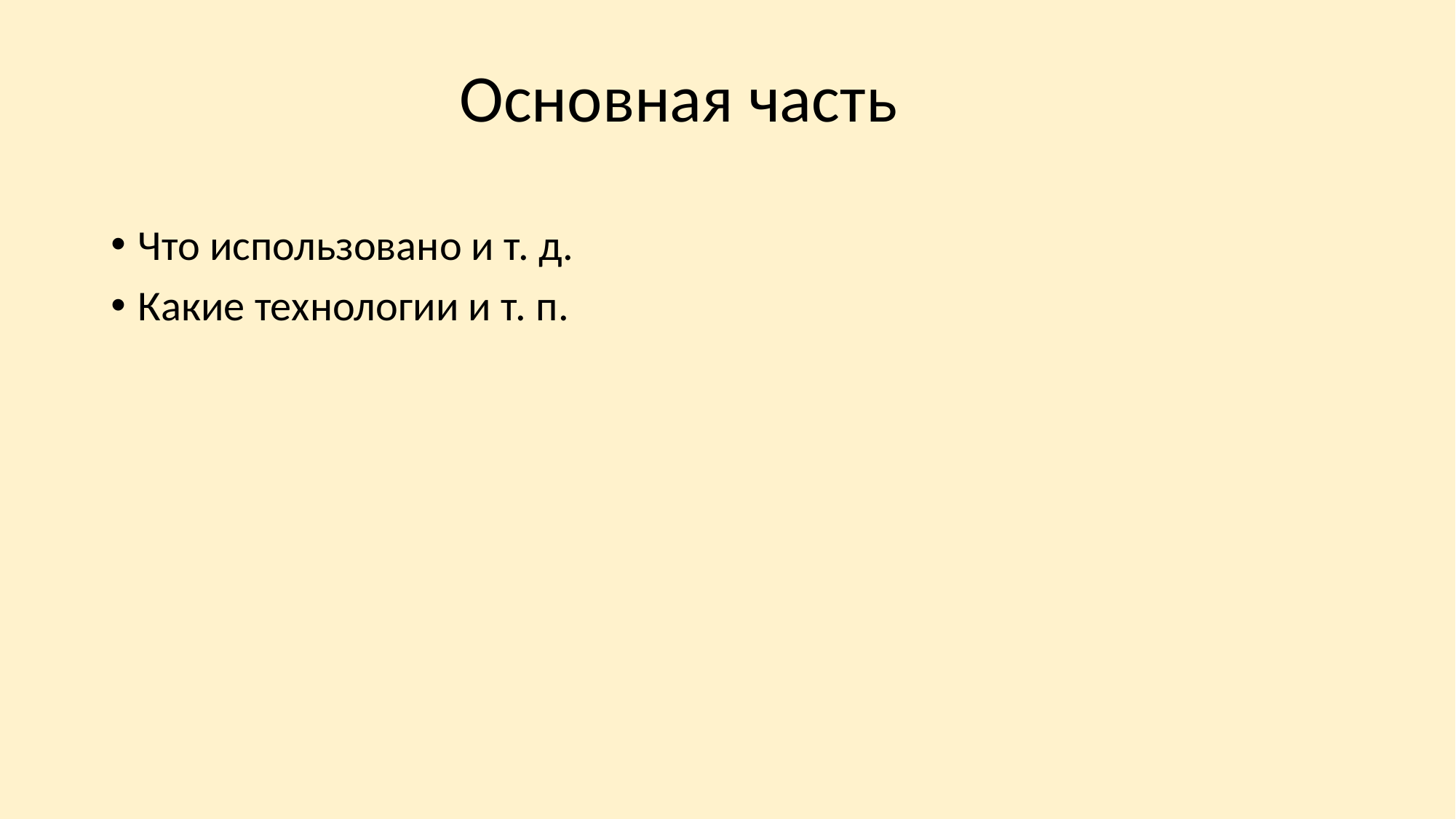

# Основная часть
Что использовано и т. д.
Какие технологии и т. п.